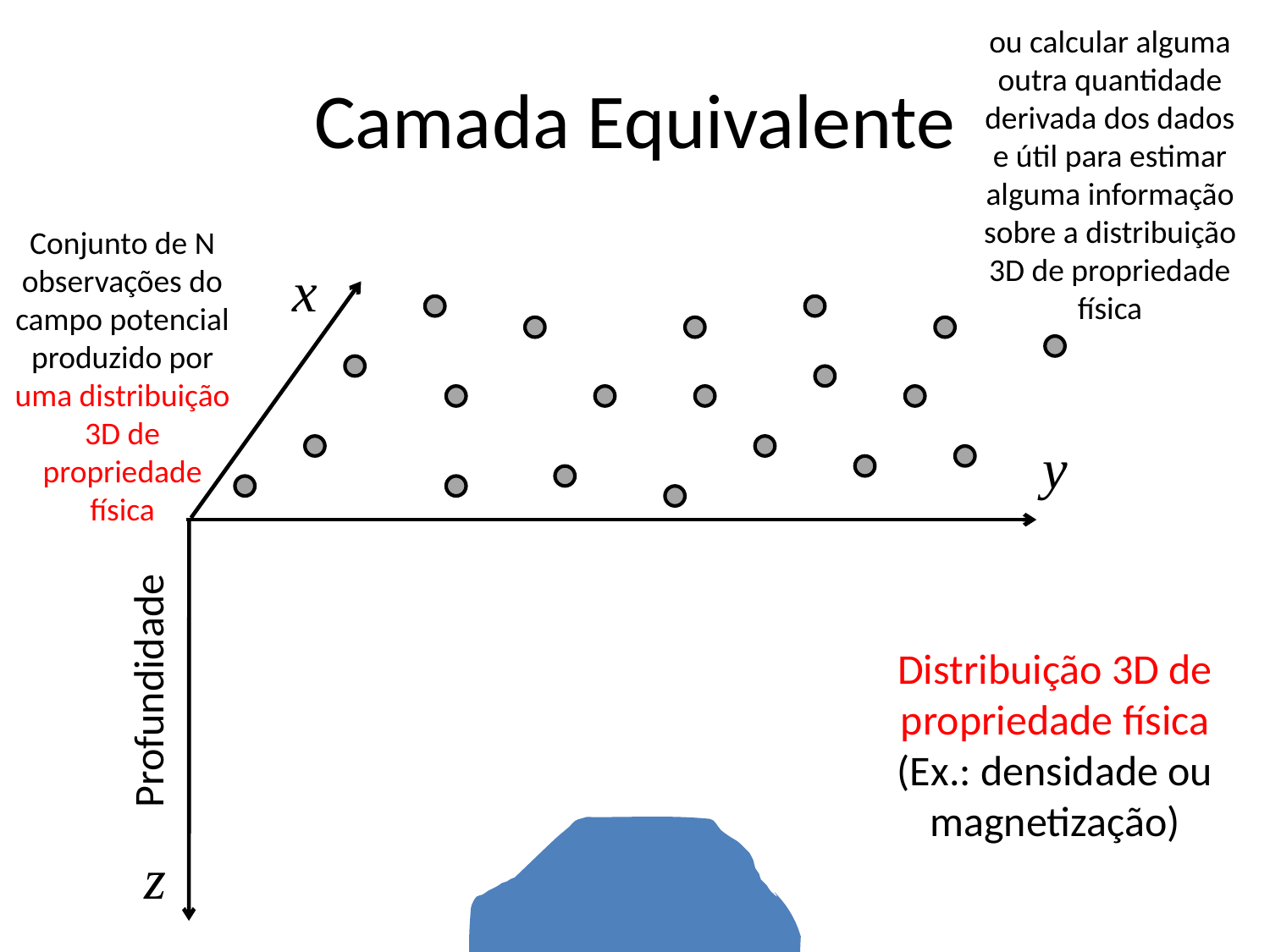

ou calcular alguma outra quantidade derivada dos dados e útil para estimar alguma informação sobre a distribuição 3D de propriedade física
# Camada Equivalente
Conjunto de N observações do campo potencial produzido por uma distribuição 3D de propriedade física
x

y
Distribuição 3D de propriedade física
(Ex.: densidade ou magnetização)
Profundidade

z